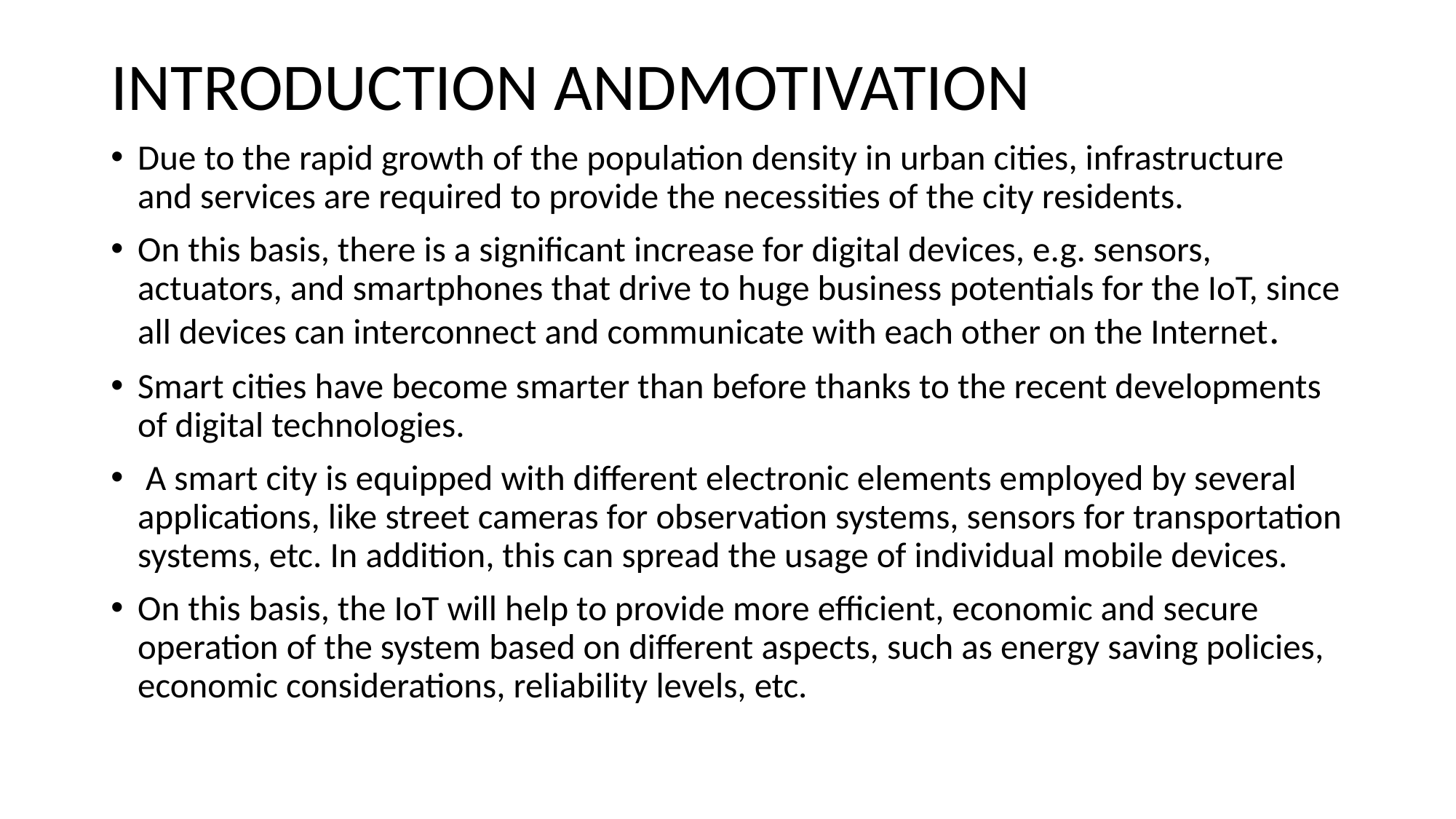

# INTRODUCTION ANDMOTIVATION
Due to the rapid growth of the population density in urban cities, infrastructure and services are required to provide the necessities of the city residents.
On this basis, there is a significant increase for digital devices, e.g. sensors, actuators, and smartphones that drive to huge business potentials for the IoT, since all devices can interconnect and communicate with each other on the Internet.
Smart cities have become smarter than before thanks to the recent developments of digital technologies.
 A smart city is equipped with different electronic elements employed by several applications, like street cameras for observation systems, sensors for transportation systems, etc. In addition, this can spread the usage of individual mobile devices.
On this basis, the IoT will help to provide more efficient, economic and secure operation of the system based on different aspects, such as energy saving policies, economic considerations, reliability levels, etc.